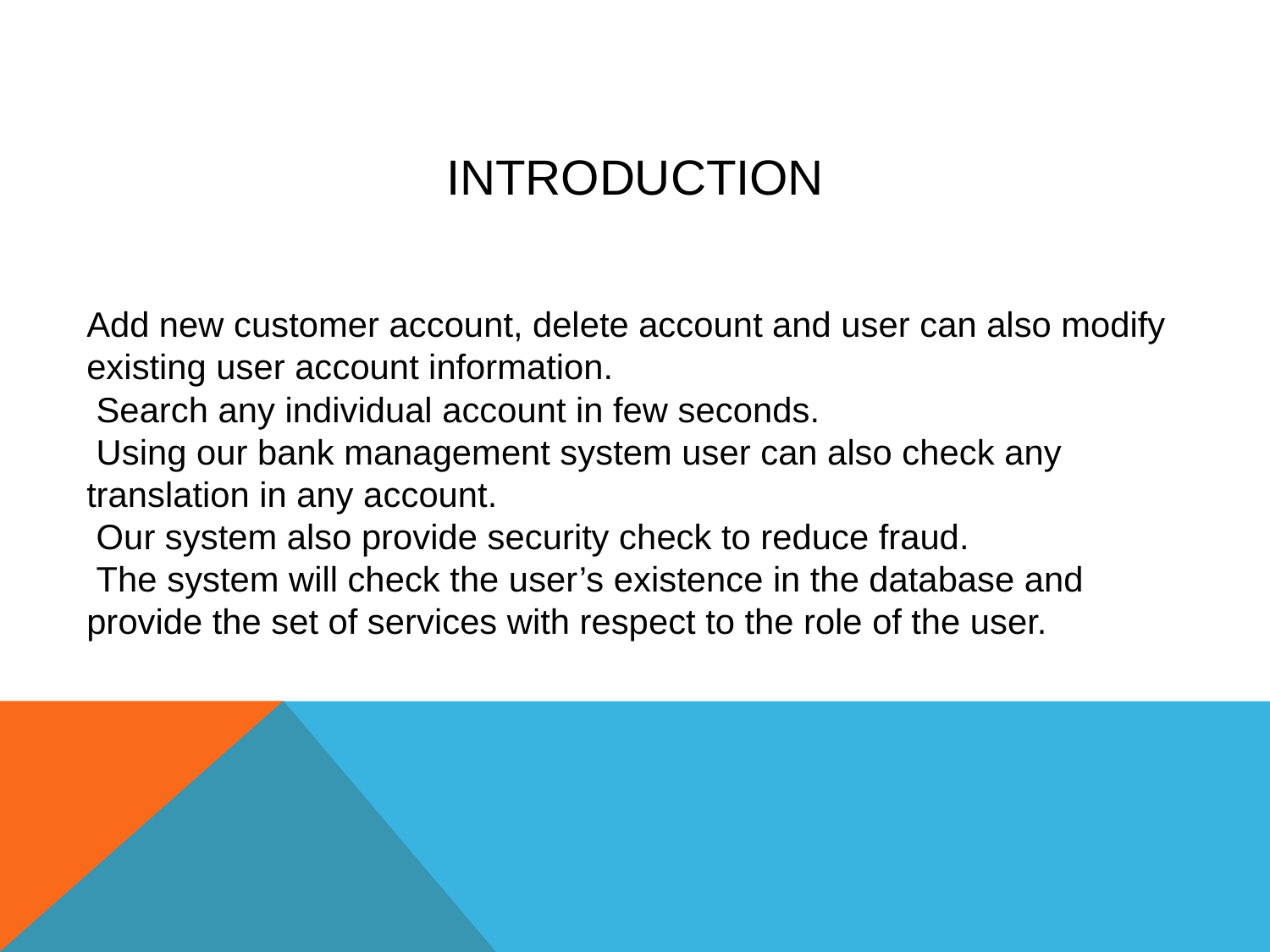

# INTRODUCTION
Add new customer account, delete account and user can also modify existing user account information.
 Search any individual account in few seconds.
 Using our bank management system user can also check any translation in any account.
 Our system also provide security check to reduce fraud.
 The system will check the user’s existence in the database and provide the set of services with respect to the role of the user.